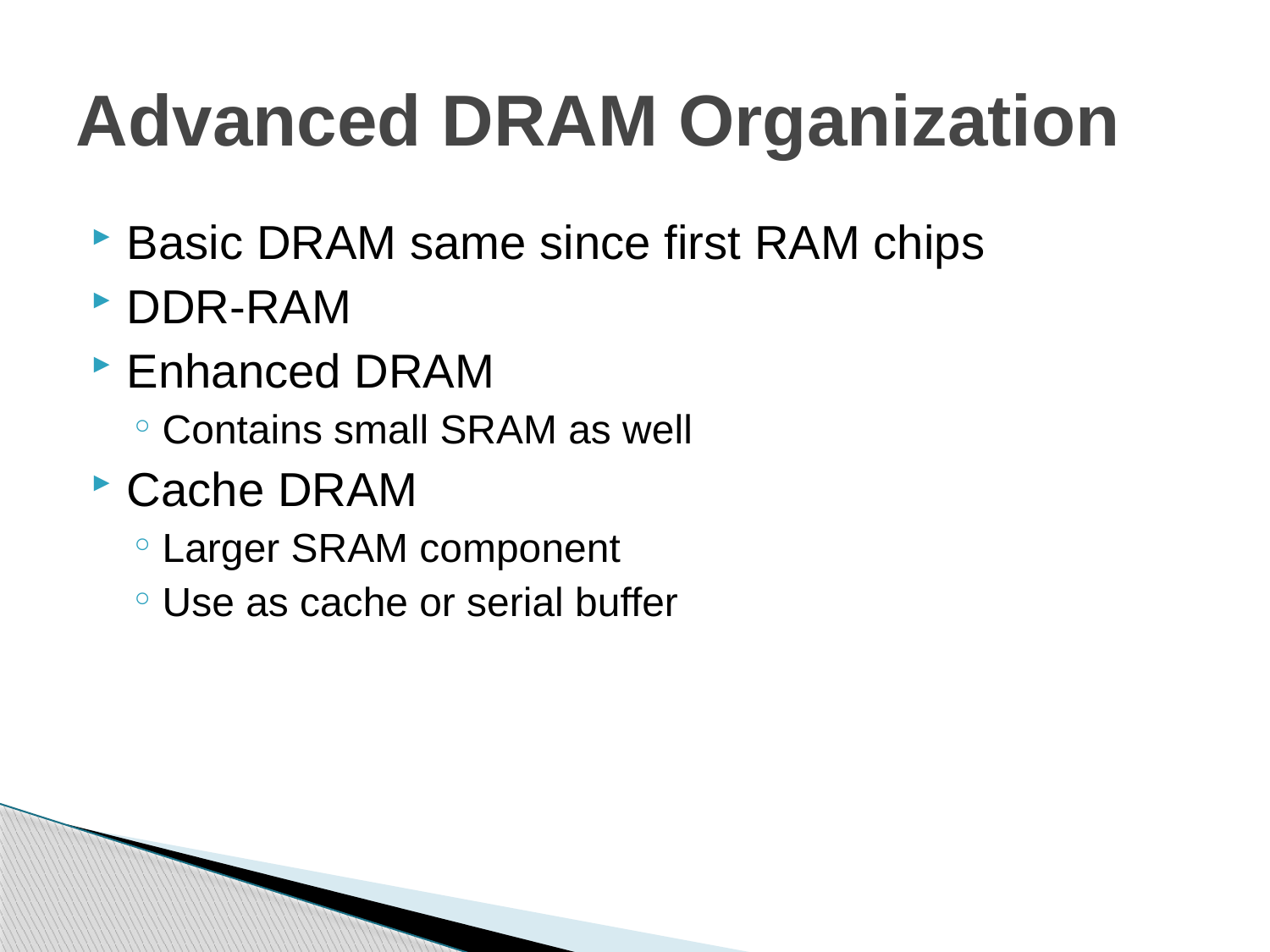

# Advanced DRAM Organization
Basic DRAM same since first RAM chips
DDR-RAM
Enhanced DRAM
Contains small SRAM as well
Cache DRAM
Larger SRAM component
Use as cache or serial buffer